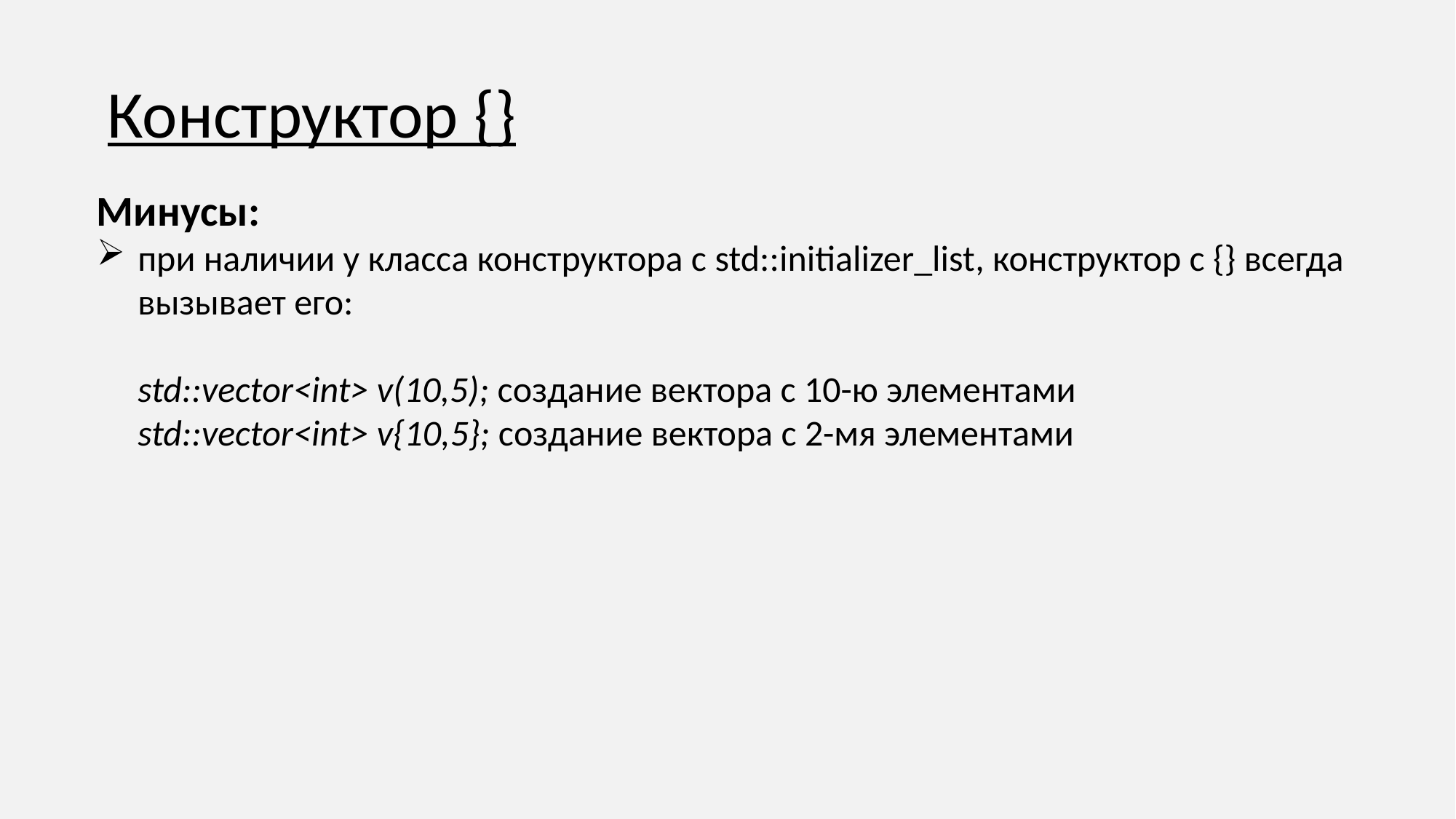

Конструктор {}
Минусы:
при наличии у класса конструктора с std::initializer_list, конструктор с {} всегда вызывает его:
std::vector<int> v(10,5); создание вектора с 10-ю элементами
std::vector<int> v{10,5}; создание вектора с 2-мя элементами